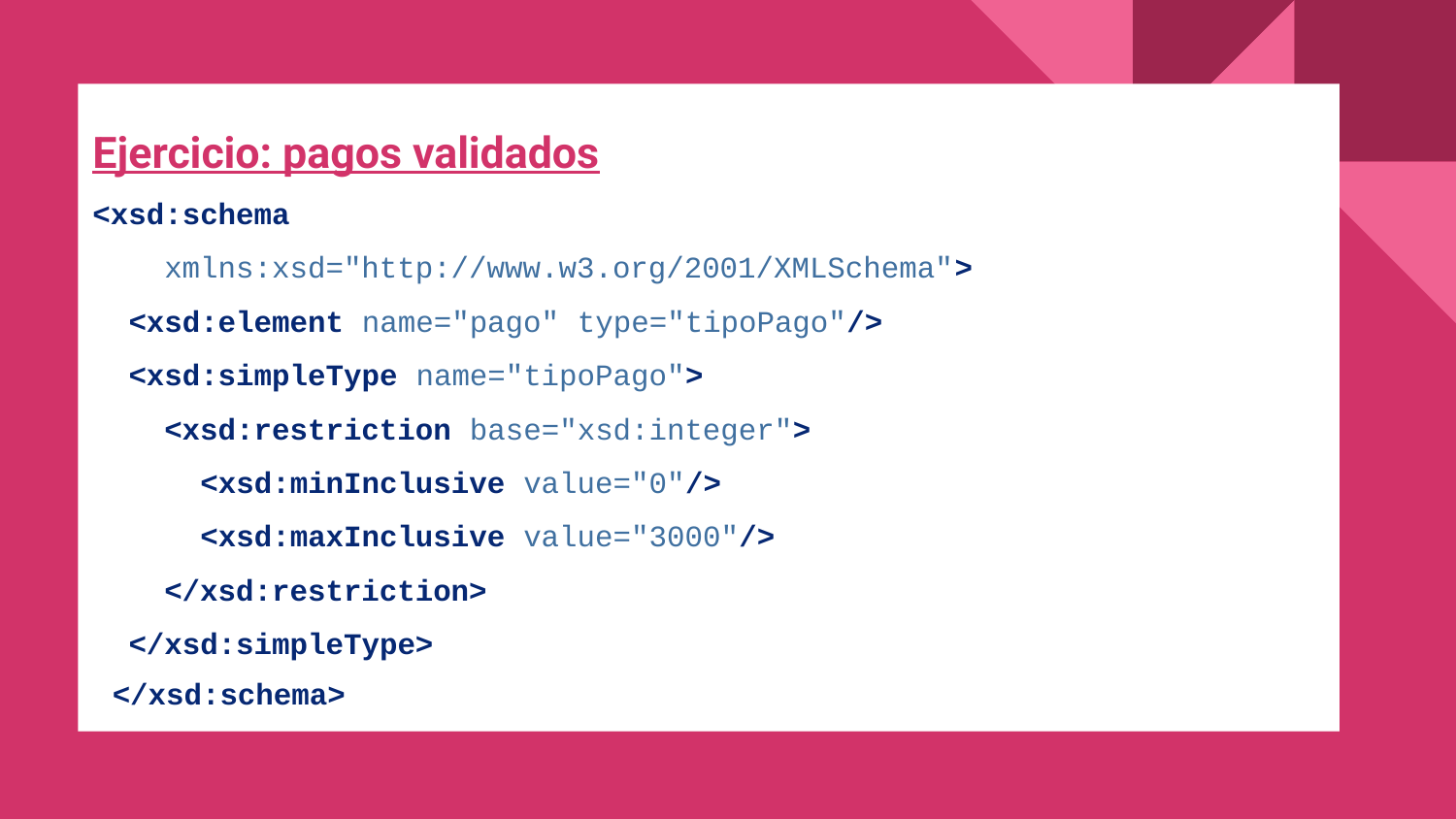

# Ejercicio: pagos validados
<xsd:schema
    xmlns:xsd="http://www.w3.org/2001/XMLSchema">
  <xsd:element name="pago" type="tipoPago"/>
  <xsd:simpleType name="tipoPago">
    <xsd:restriction base="xsd:integer">
      <xsd:minInclusive value="0"/>
      <xsd:maxInclusive value="3000"/>
    </xsd:restriction>
  </xsd:simpleType>
</xsd:schema>